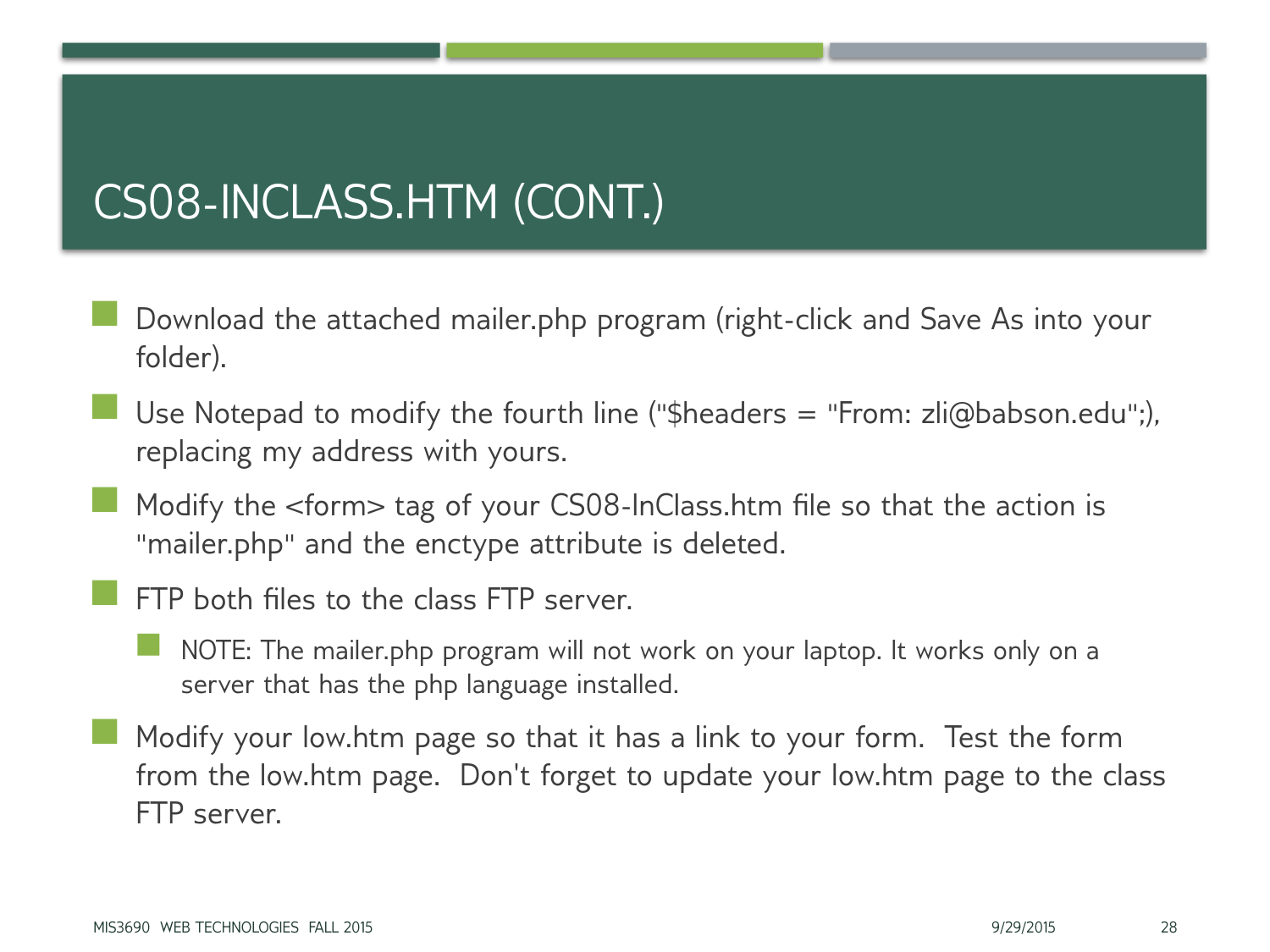

# CS08-InClass.htm (cont.)
Download the attached mailer.php program (right-click and Save As into your folder).
Use Notepad to modify the fourth line ("$headers = "From: zli@babson.edu";), replacing my address with yours.
Modify the <form> tag of your CS08-InClass.htm file so that the action is "mailer.php" and the enctype attribute is deleted.
FTP both files to the class FTP server.
NOTE: The mailer.php program will not work on your laptop. It works only on a server that has the php language installed.
Modify your low.htm page so that it has a link to your form.  Test the form from the low.htm page.  Don't forget to update your low.htm page to the class FTP server.

MIS3690  Web Technologies  Fall 2015
9/29/2015
28